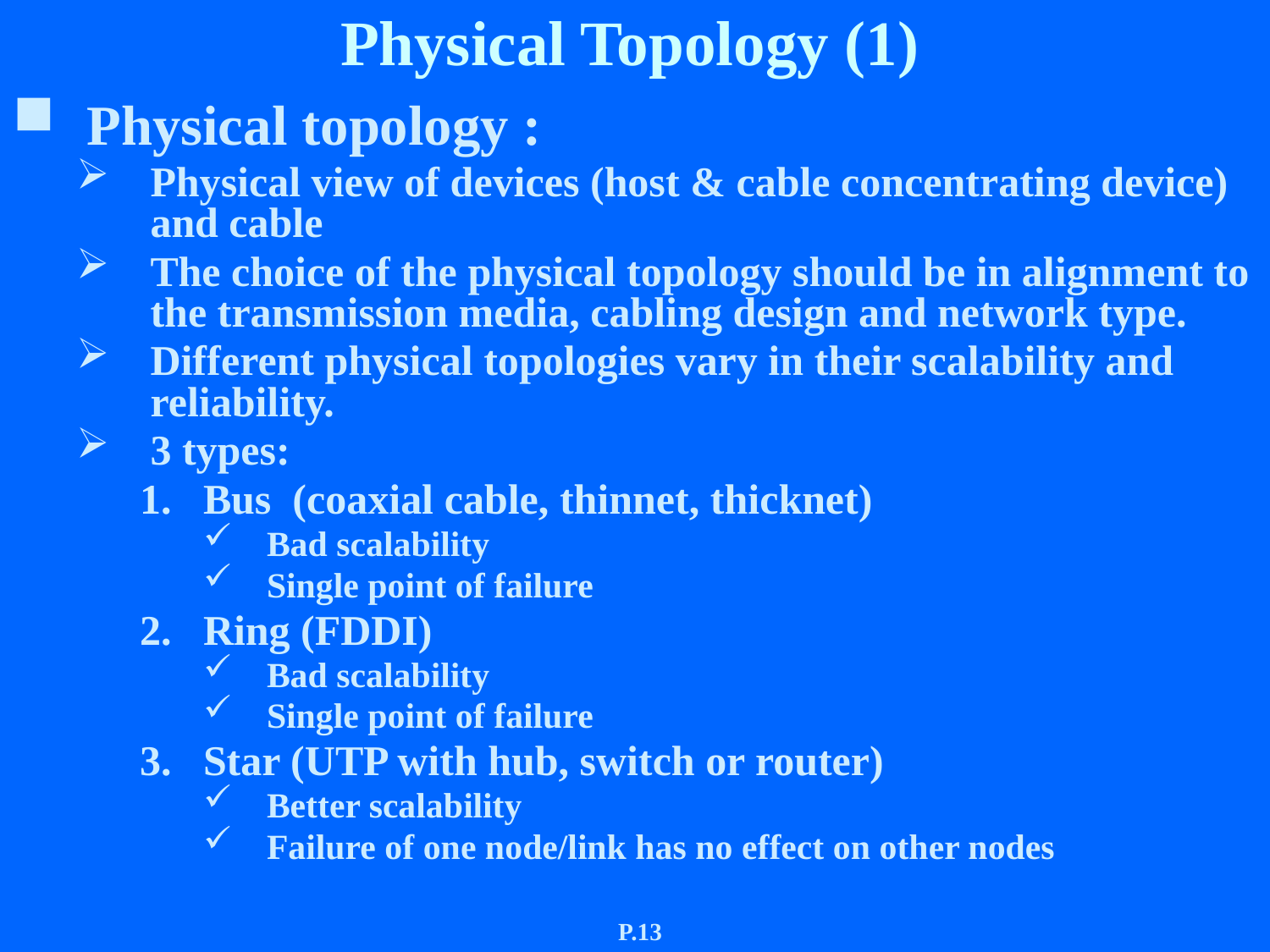

# Physical Topology (1)
Physical topology :
Physical view of devices (host & cable concentrating device) and cable
The choice of the physical topology should be in alignment to the transmission media, cabling design and network type.
Different physical topologies vary in their scalability and reliability.
3 types:
Bus  (coaxial cable, thinnet, thicknet)
Bad scalability
Single point of failure
Ring (FDDI)
Bad scalability
Single point of failure
Star (UTP with hub, switch or router)
Better scalability
Failure of one node/link has no effect on other nodes

P.13